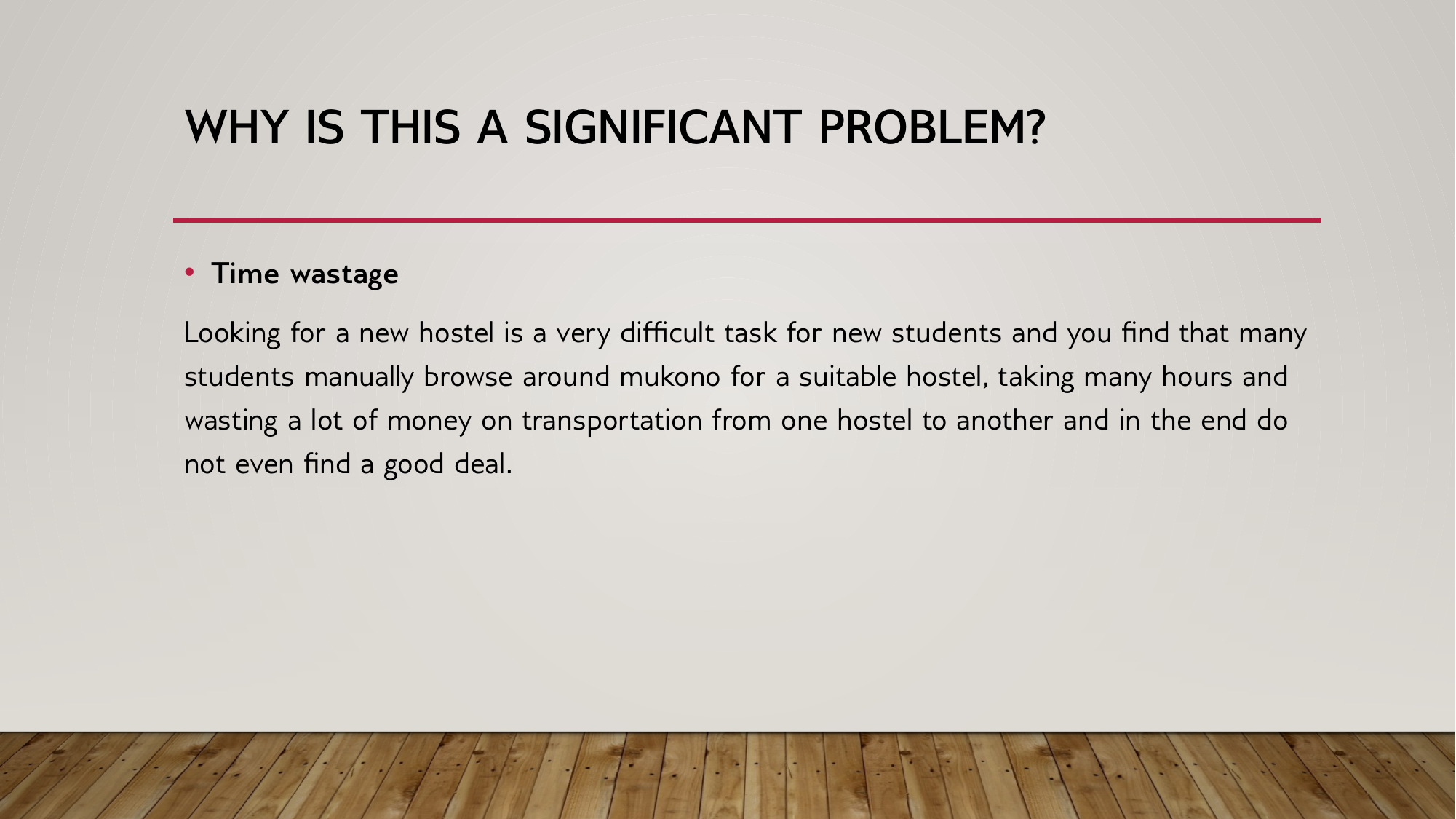

# Why is this a significant problem?
Time wastage
Looking for a new hostel is a very difficult task for new students and you find that many students manually browse around mukono for a suitable hostel, taking many hours and wasting a lot of money on transportation from one hostel to another and in the end do not even find a good deal.